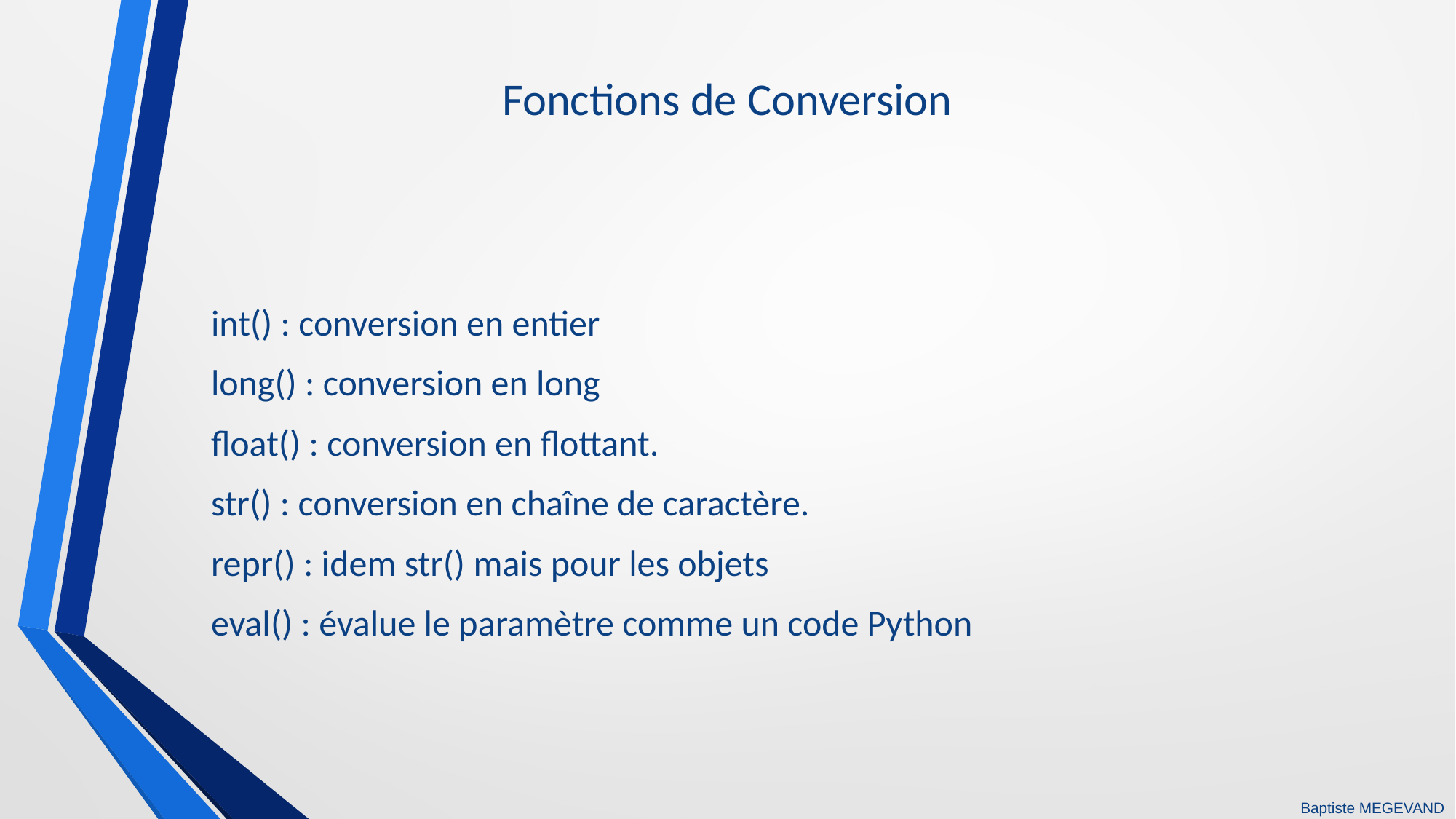

# Fonctions de Conversion
int() : conversion en entier
long() : conversion en long
float() : conversion en flottant.
str() : conversion en chaîne de caractère.
repr() : idem str() mais pour les objets
eval() : évalue le paramètre comme un code Python